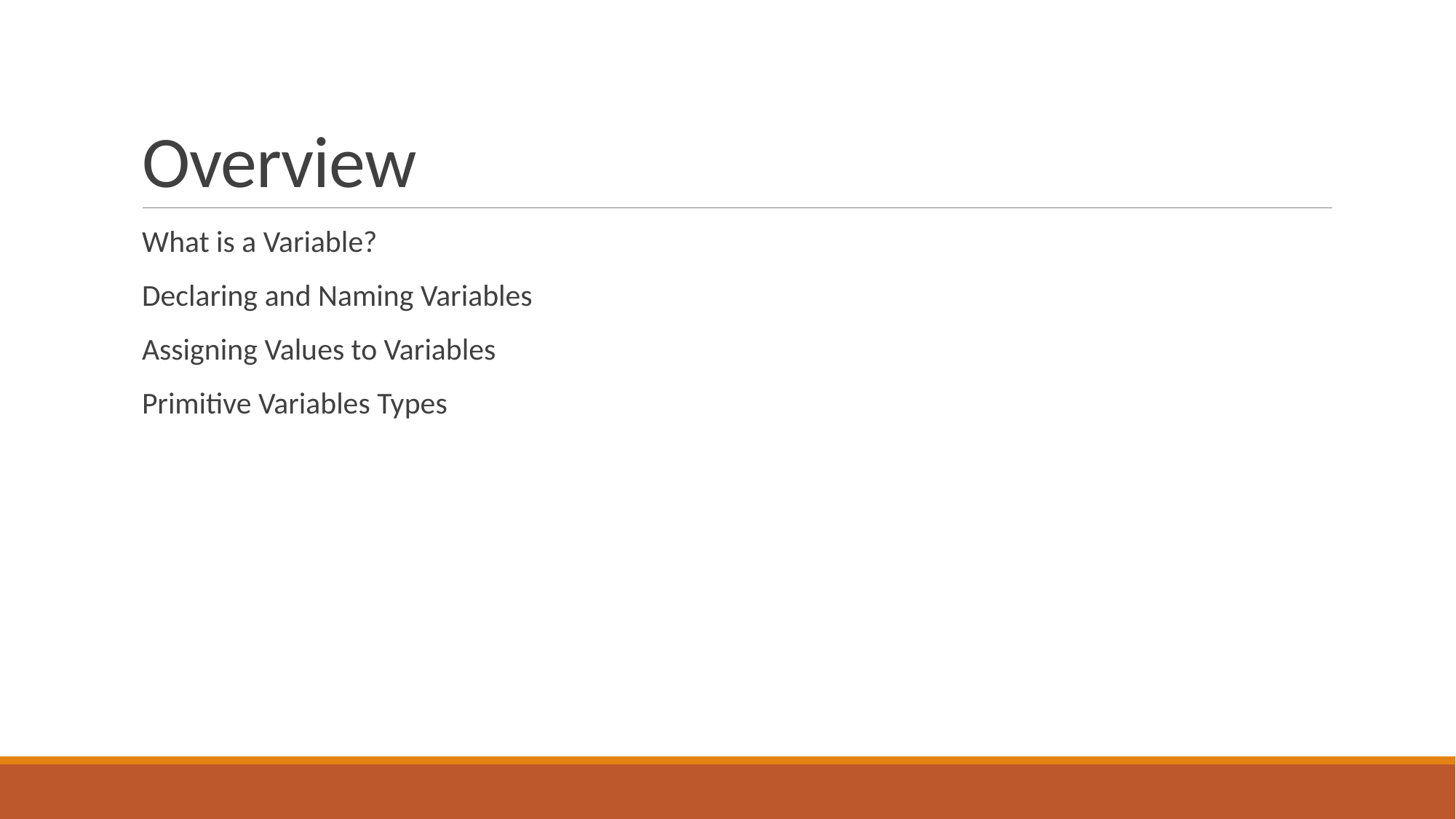

# Overview
What is a Variable?
Declaring and Naming Variables
Assigning Values to Variables
Primitive Variables Types